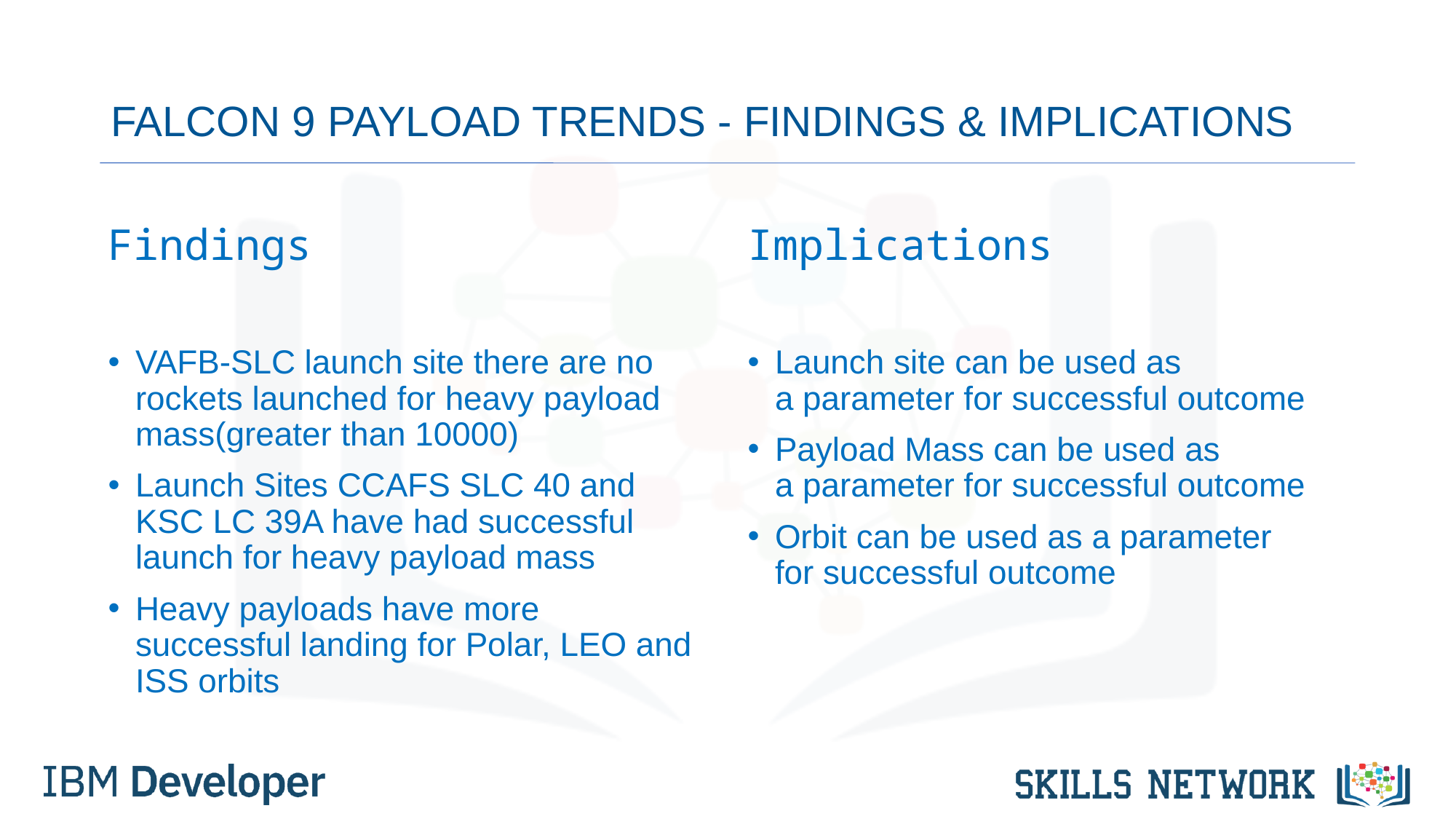

# FALCON 9 PAYLOAD TRENDS - FINDINGS & IMPLICATIONS
Findings

VAFB-SLC launch site there are no rockets launched for heavy payload mass(greater than 10000)
Launch Sites CCAFS SLC 40 and KSC LC 39A have had successful launch for heavy payload mass
Heavy payloads have more  successful landing for Polar, LEO and ISS orbits
Implications

Launch site can be used as a parameter for successful outcome
Payload Mass can be used as a parameter for successful outcome
Orbit can be used as a parameter for successful outcome